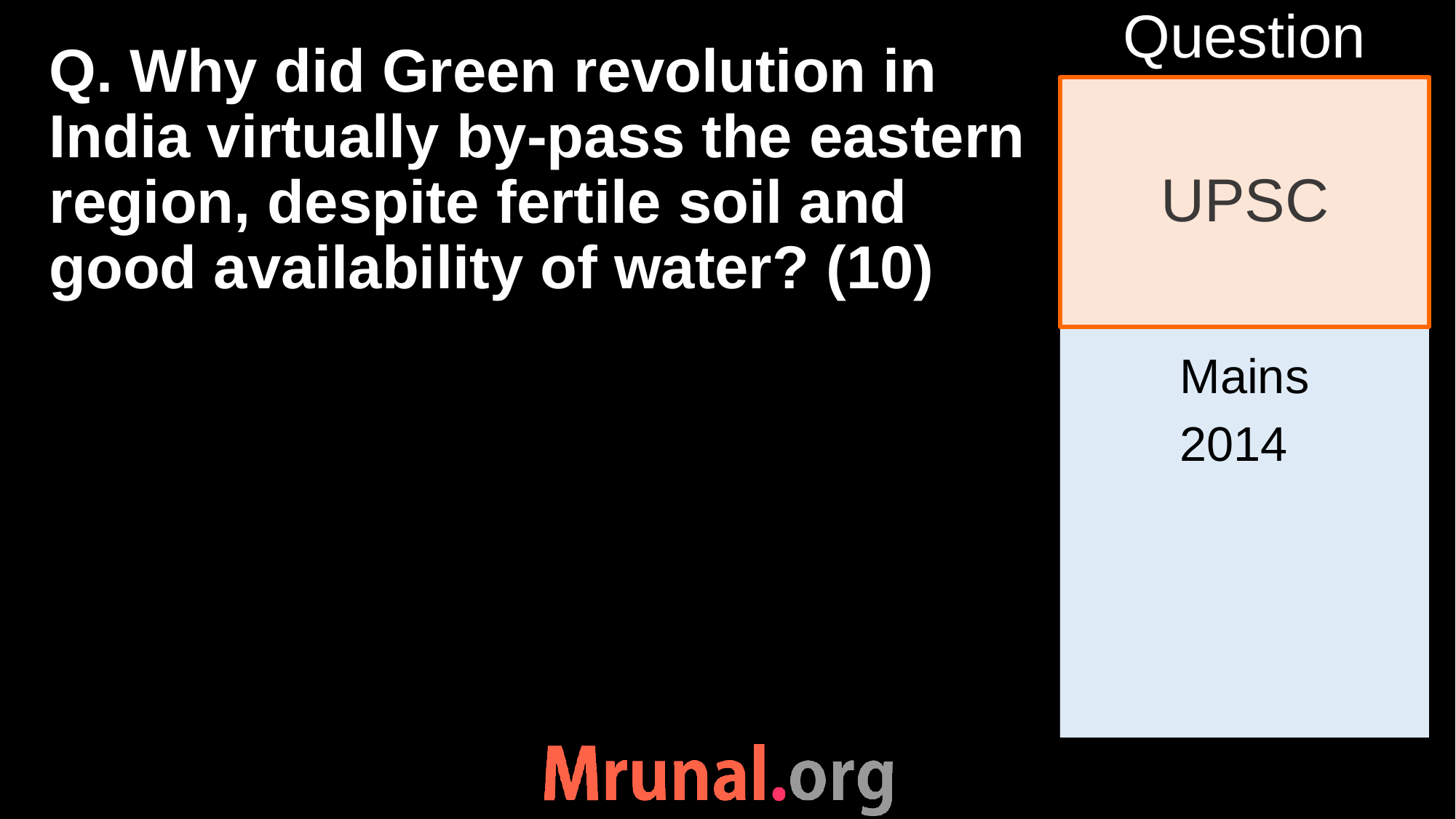

Question
Q. Why did Green revolution in India virtually by-pass the eastern region, despite fertile soil and good availability of water? (10)

# UPSC

	Mains
	2014